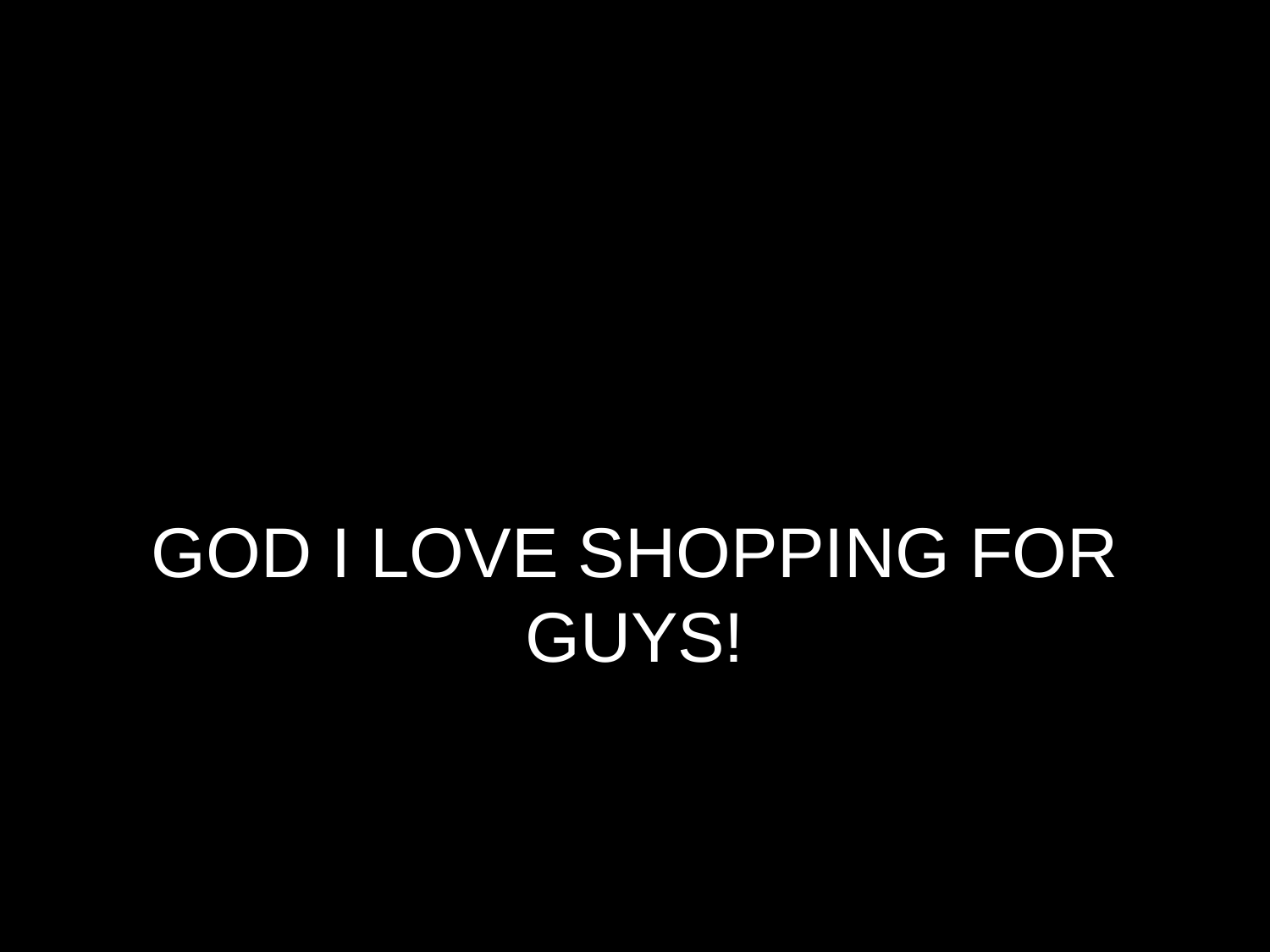

# GOD I LOVE SHOPPING FOR GUYS!